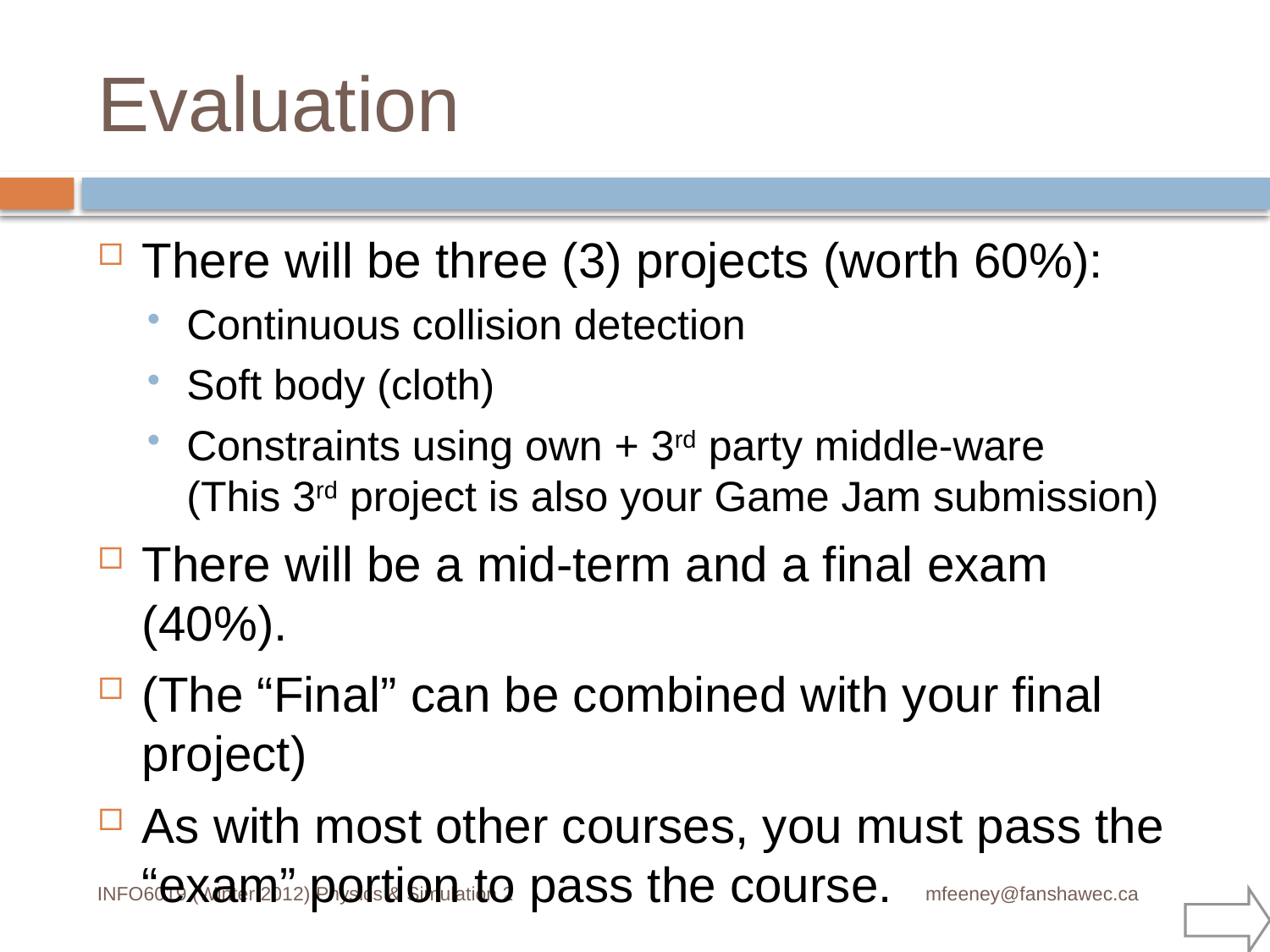

# Evaluation
There will be three (3) projects (worth 60%):
Continuous collision detection
Soft body (cloth)
Constraints using own + 3rd party middle-ware
(This 3rd project is also your Game Jam submission)
There will be a mid-term and a final exam (40%).
(The “Final” can be combined with your final project)
As with most other courses, you must pass the “exam” portion to pass the course.